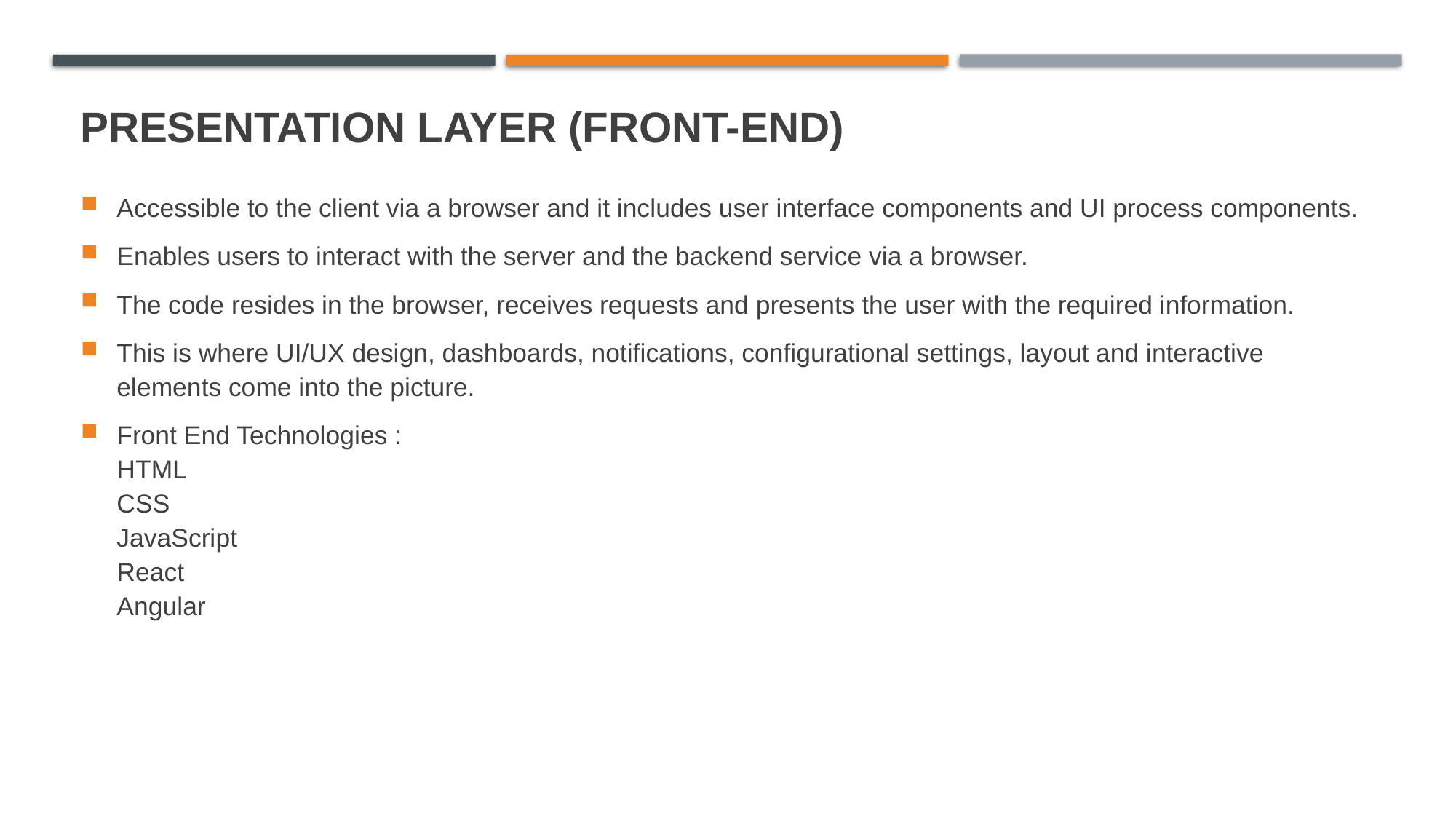

# Presentation Layer (Front-end)

Accessible to the client via a browser and it includes user interface components and UI process components.
Enables users to interact with the server and the backend service via a browser.
The code resides in the browser, receives requests and presents the user with the required information.
This is where UI/UX design, dashboards, notifications, configurational settings, layout and interactive elements come into the picture.
Front End Technologies :
HTML
CSS
JavaScript
React
Angular